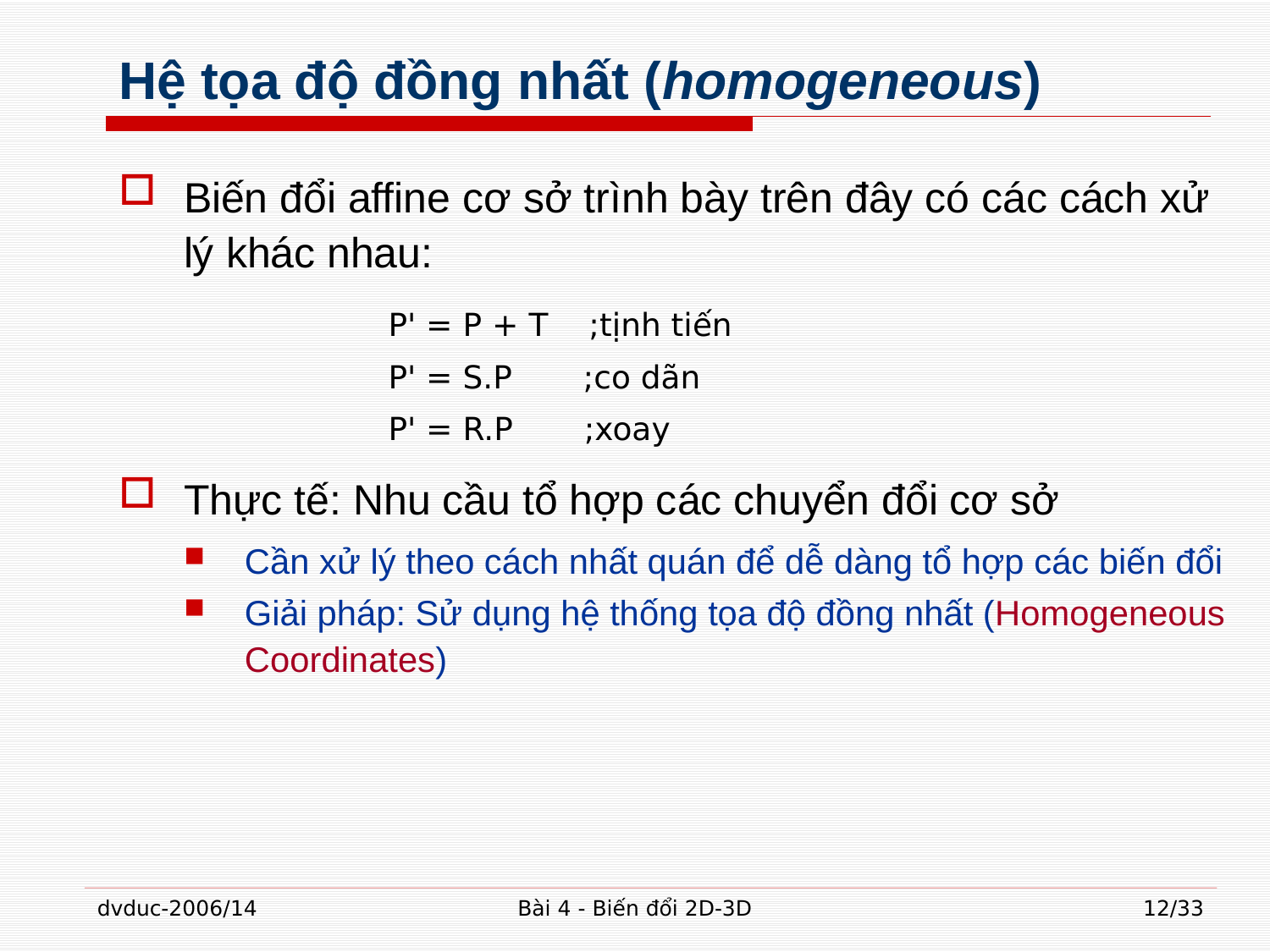

# Hệ tọa độ đồng nhất (homogeneous)
Biến đổi affine cơ sở trình bày trên đây có các cách xử lý khác nhau:

Thực tế: Nhu cầu tổ hợp các chuyển đổi cơ sở
Cần xử lý theo cách nhất quán để dễ dàng tổ hợp các biến đổi
Giải pháp: Sử dụng hệ thống tọa độ đồng nhất (Homogeneous Coordinates)

P' = P + T    ;tịnh tiến
P' = S.P       ;co dãn
P' = R.P       ;xoay
dvduc-2006/14
Bài 4 - Biến đổi 2D-3D
12/33